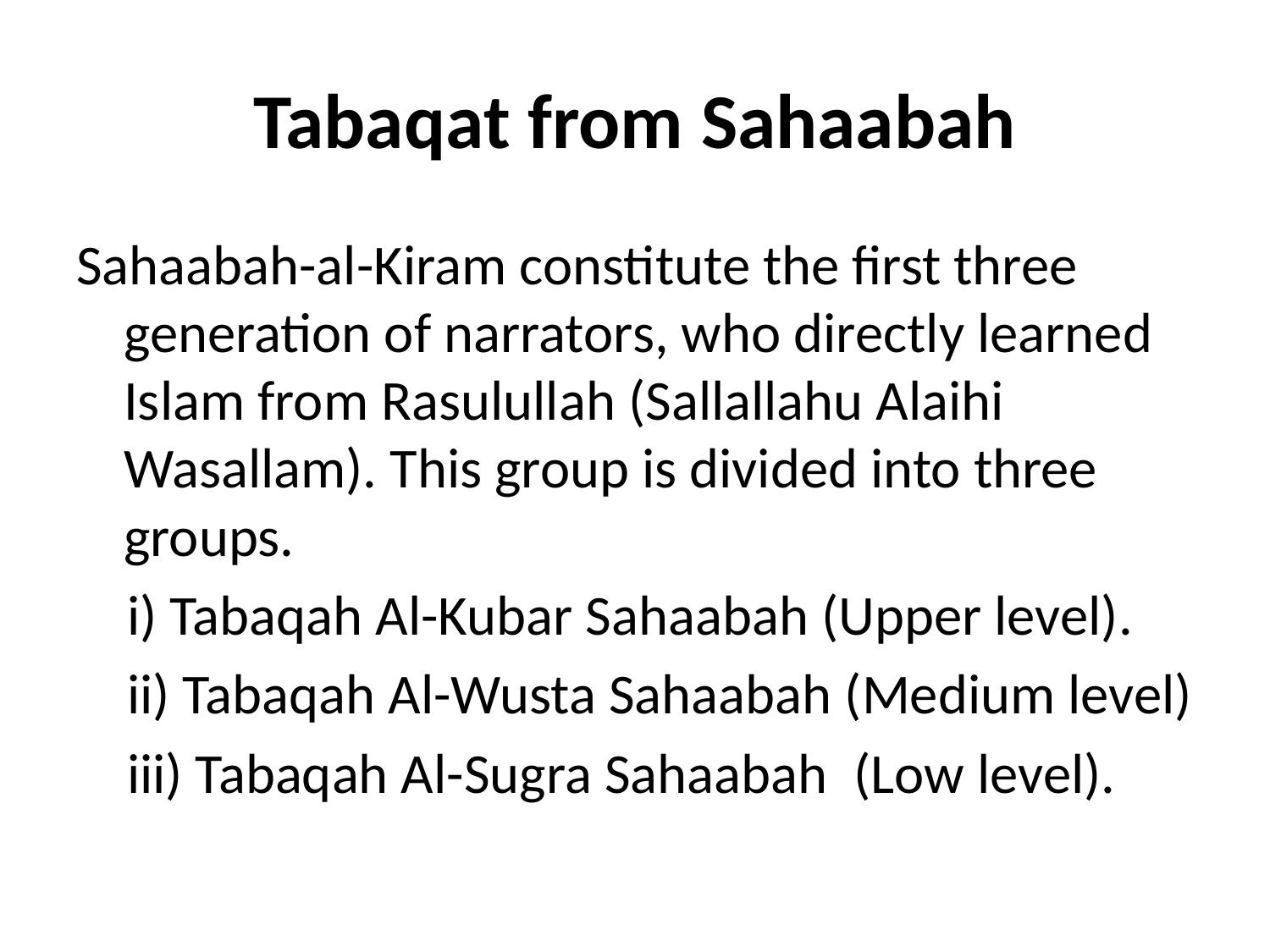

# Tabaqat from Sahaabah
Sahaabah-al-Kiram constitute the first three generation of narrators, who directly learned Islam from Rasulullah (Sallallahu Alaihi Wasallam). This group is divided into three groups.
    i) Tabaqah Al-Kubar Sahaabah (Upper level).
    ii) Tabaqah Al-Wusta Sahaabah (Medium level)
    iii) Tabaqah Al-Sugra Sahaabah  (Low level).